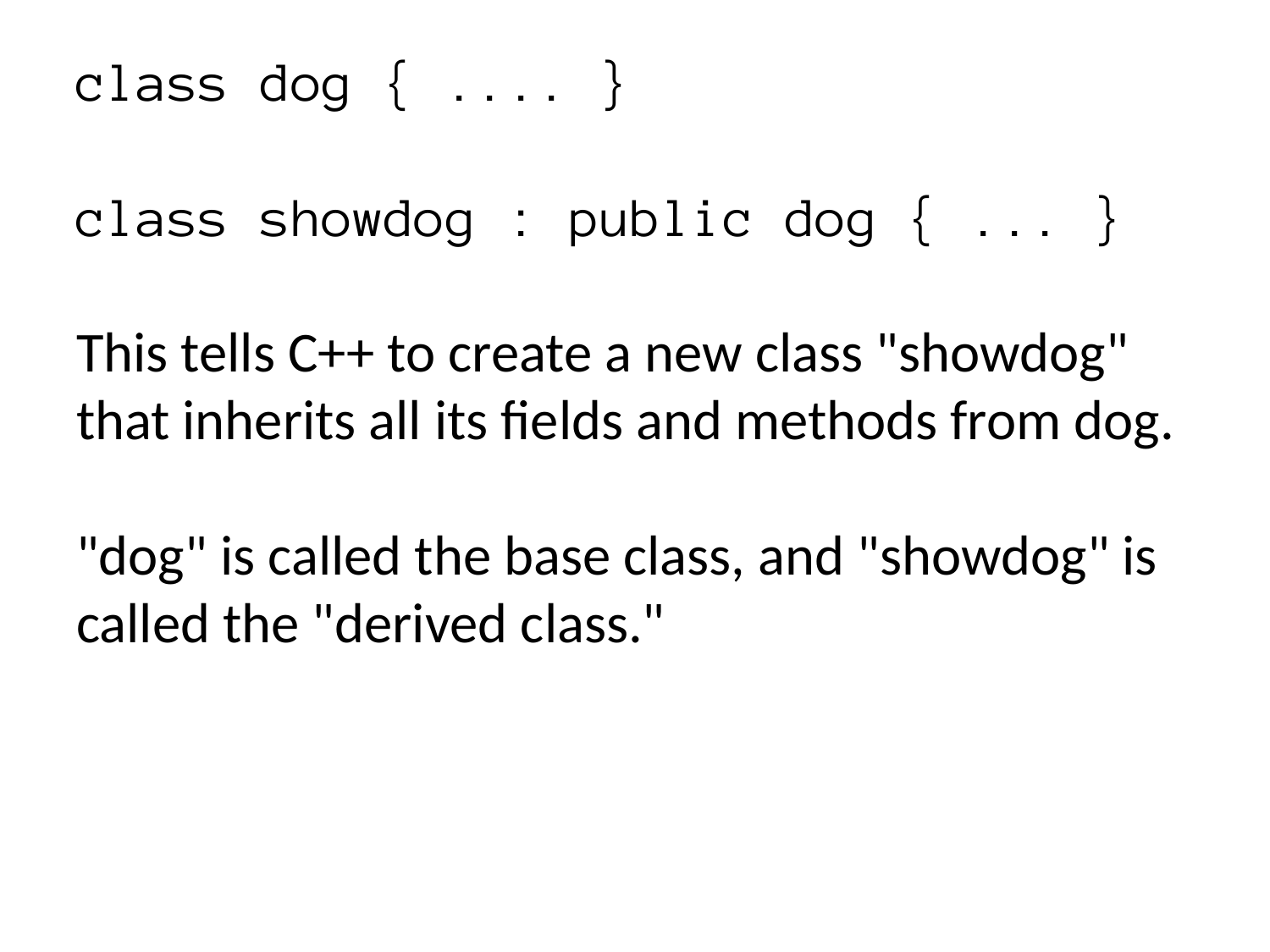

class dog { .... }
class showdog : public dog { ... }
This tells C++ to create a new class "showdog" that inherits all its fields and methods from dog.
"dog" is called the base class, and "showdog" is called the "derived class."